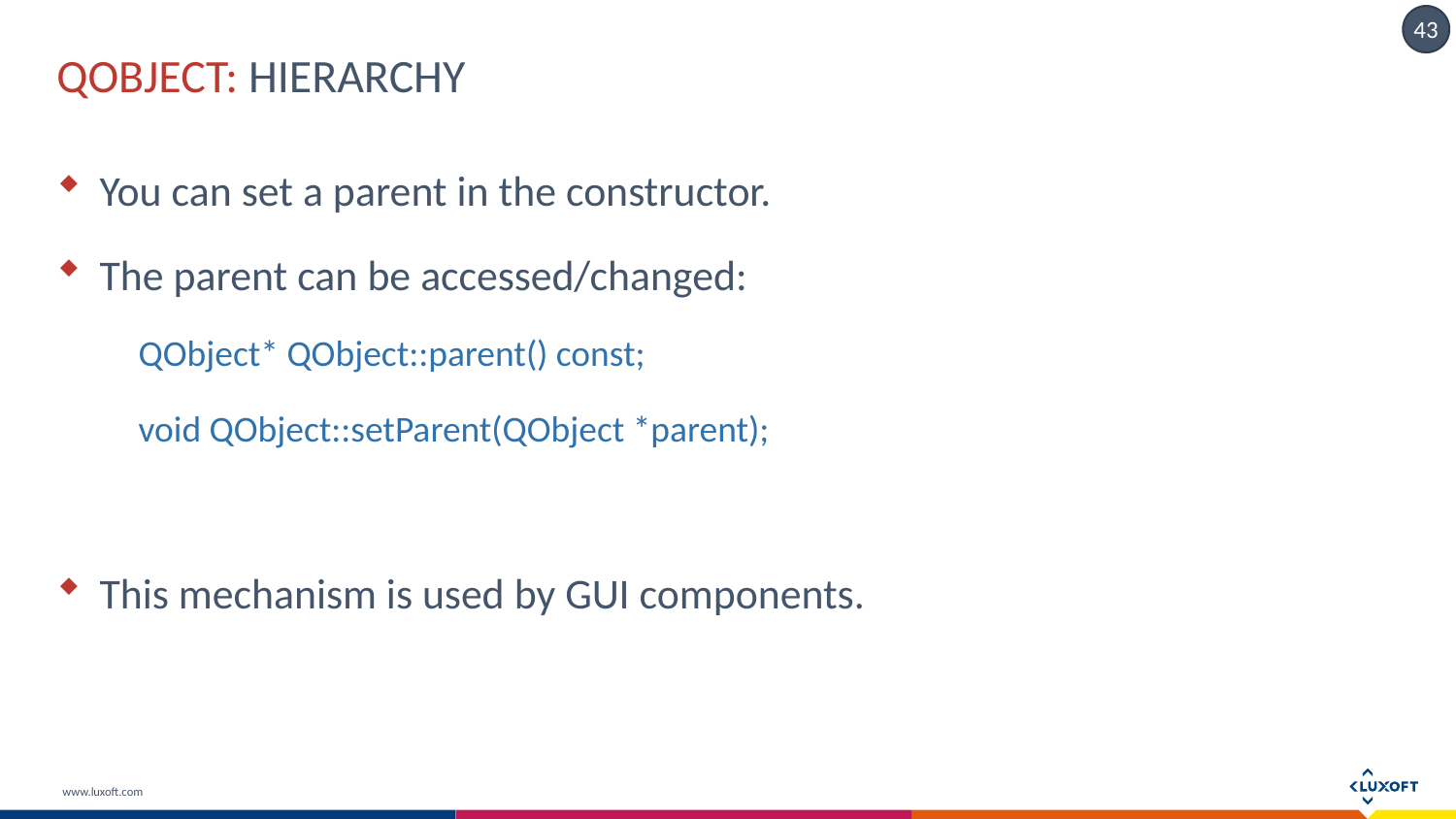

# QOBJECT: HIERARCHY
You can set a parent in the constructor.
The parent can be accessed/changed:
QObject* QObject::parent() const;
void QObject::setParent(QObject *parent);

This mechanism is used by GUI components.